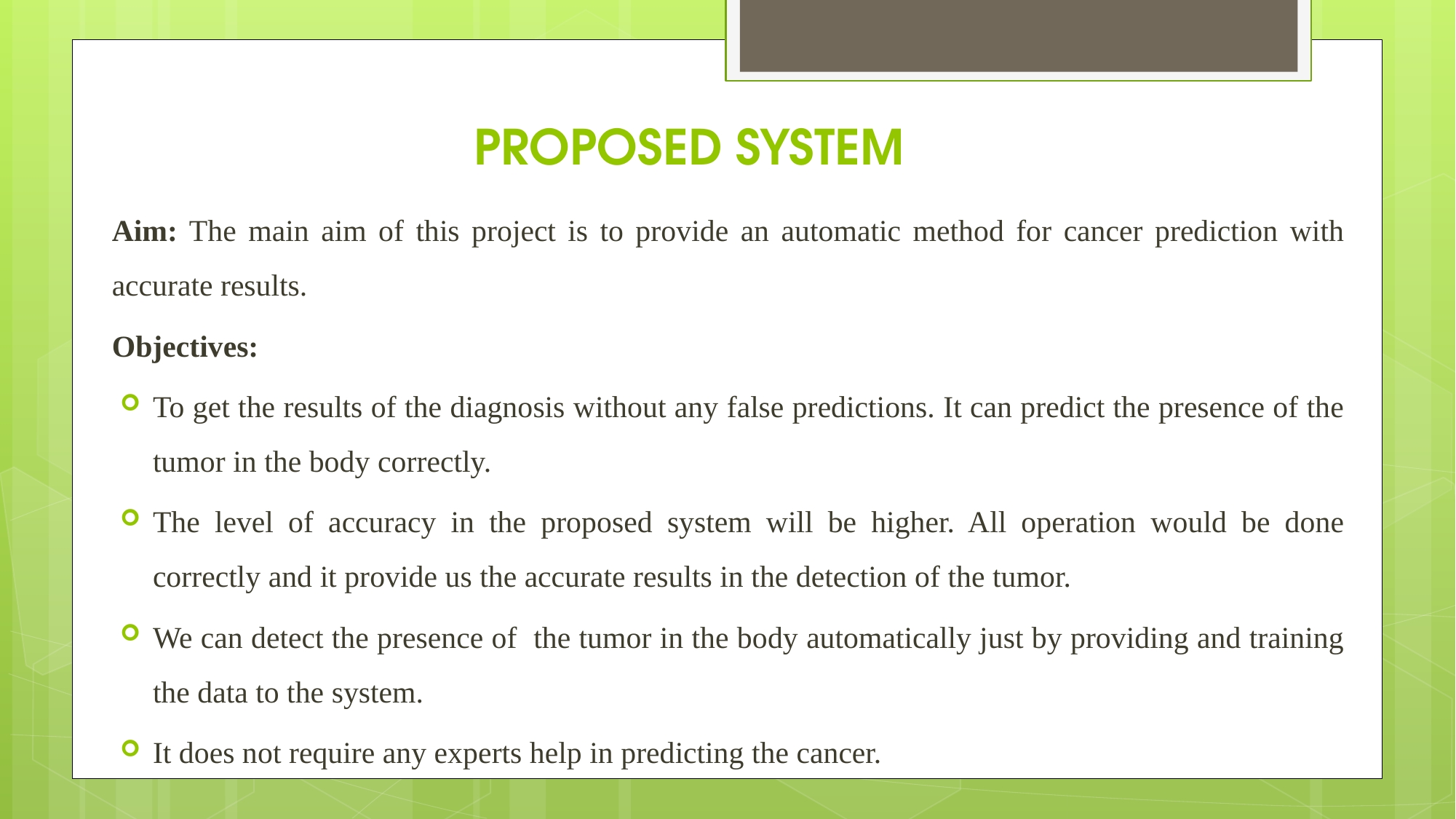

# PROPOSED SYSTEM
Aim: The main aim of this project is to provide an automatic method for cancer prediction with accurate results.
Objectives:
To get the results of the diagnosis without any false predictions. It can predict the presence of the tumor in the body correctly.
The level of accuracy in the proposed system will be higher. All operation would be done correctly and it provide us the accurate results in the detection of the tumor.
We can detect the presence of  the tumor in the body automatically just by providing and training the data to the system.
It does not require any experts help in predicting the cancer.